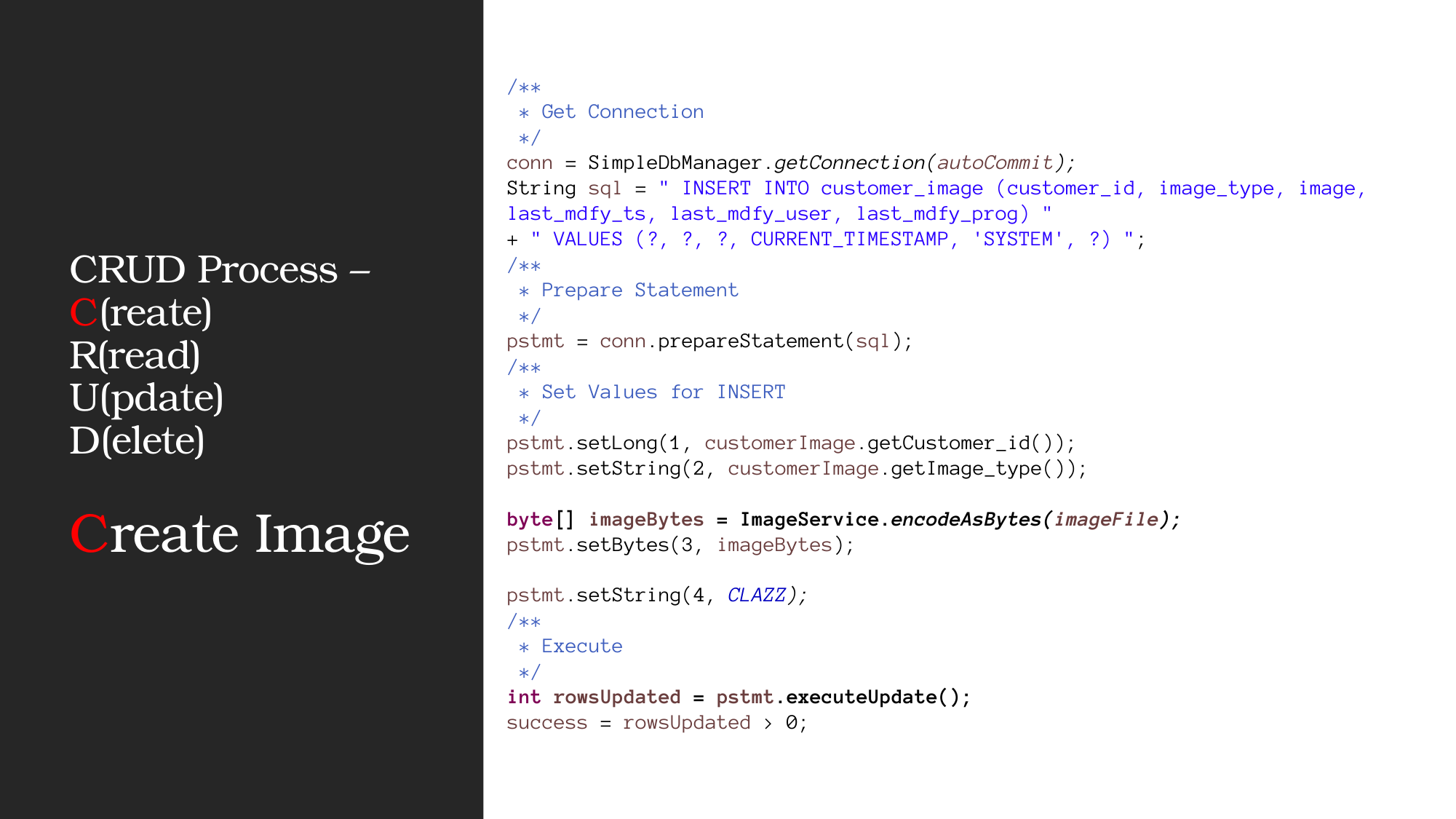

# CRUD Process – C(reate) R(read) U(pdate) D(elete) Create Image
/**
 * Get Connection
 */
conn = SimpleDbManager.getConnection(autoCommit);
String sql = " INSERT INTO customer_image (customer_id, image_type, image, last_mdfy_ts, last_mdfy_user, last_mdfy_prog) "
+ " VALUES (?, ?, ?, CURRENT_TIMESTAMP, 'SYSTEM', ?) ";
/**
 * Prepare Statement
 */
pstmt = conn.prepareStatement(sql);
/**
 * Set Values for INSERT
 */
pstmt.setLong(1, customerImage.getCustomer_id());
pstmt.setString(2, customerImage.getImage_type());

byte[] imageBytes = ImageService.encodeAsBytes(imageFile);
pstmt.setBytes(3, imageBytes);

pstmt.setString(4, CLAZZ);
/**
 * Execute
 */
int rowsUpdated = pstmt.executeUpdate();
success = rowsUpdated > 0;